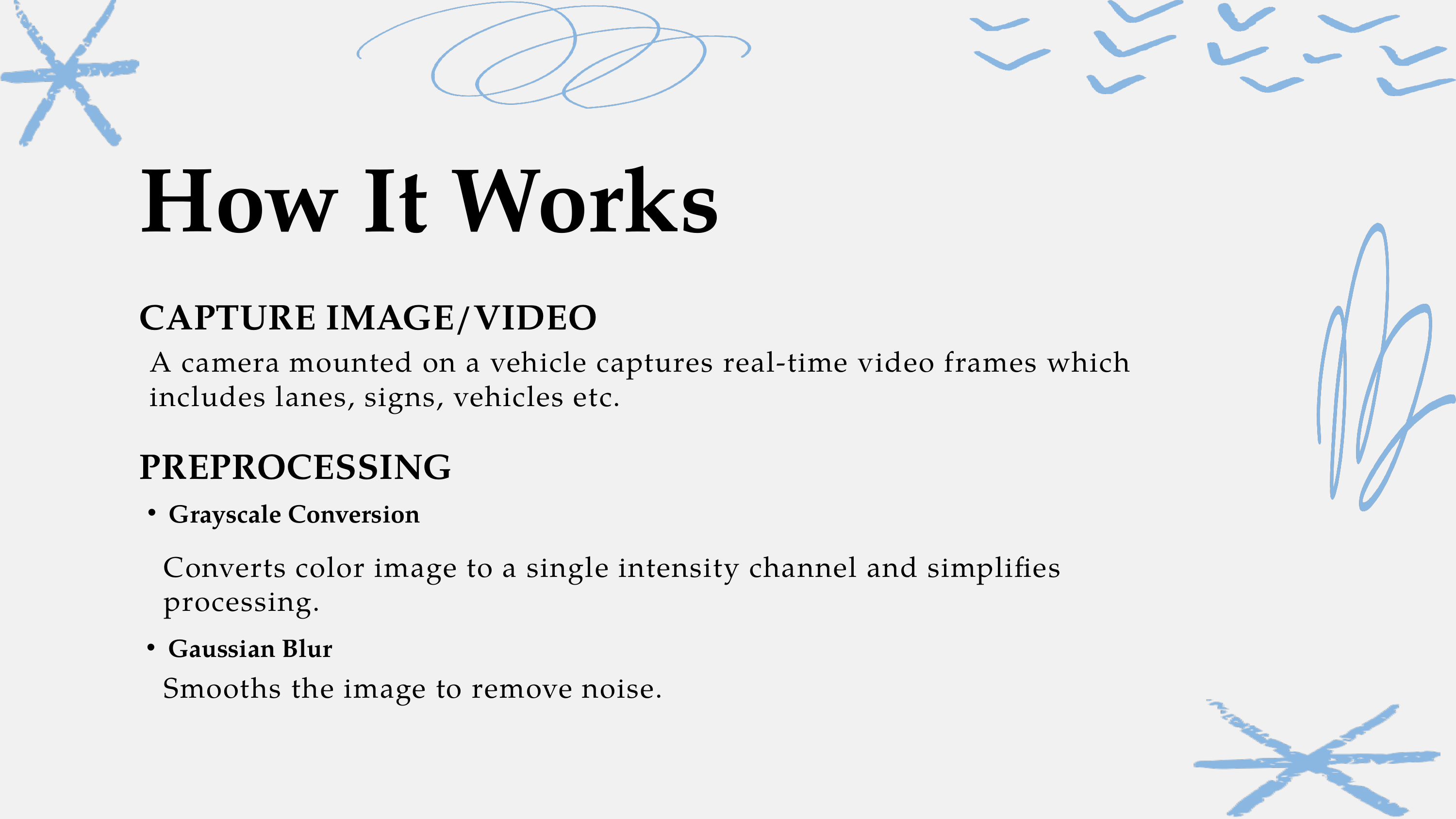

How It Works

CAPTURE IMAGE/VIDEO
A camera mounted on a vehicle captures real-time video frames which includes lanes, signs, vehicles etc.

PREPROCESSING
Grayscale Conversion
Converts color image to a single intensity channel and simplifies processing.
Gaussian Blur
Smooths the image to remove noise.